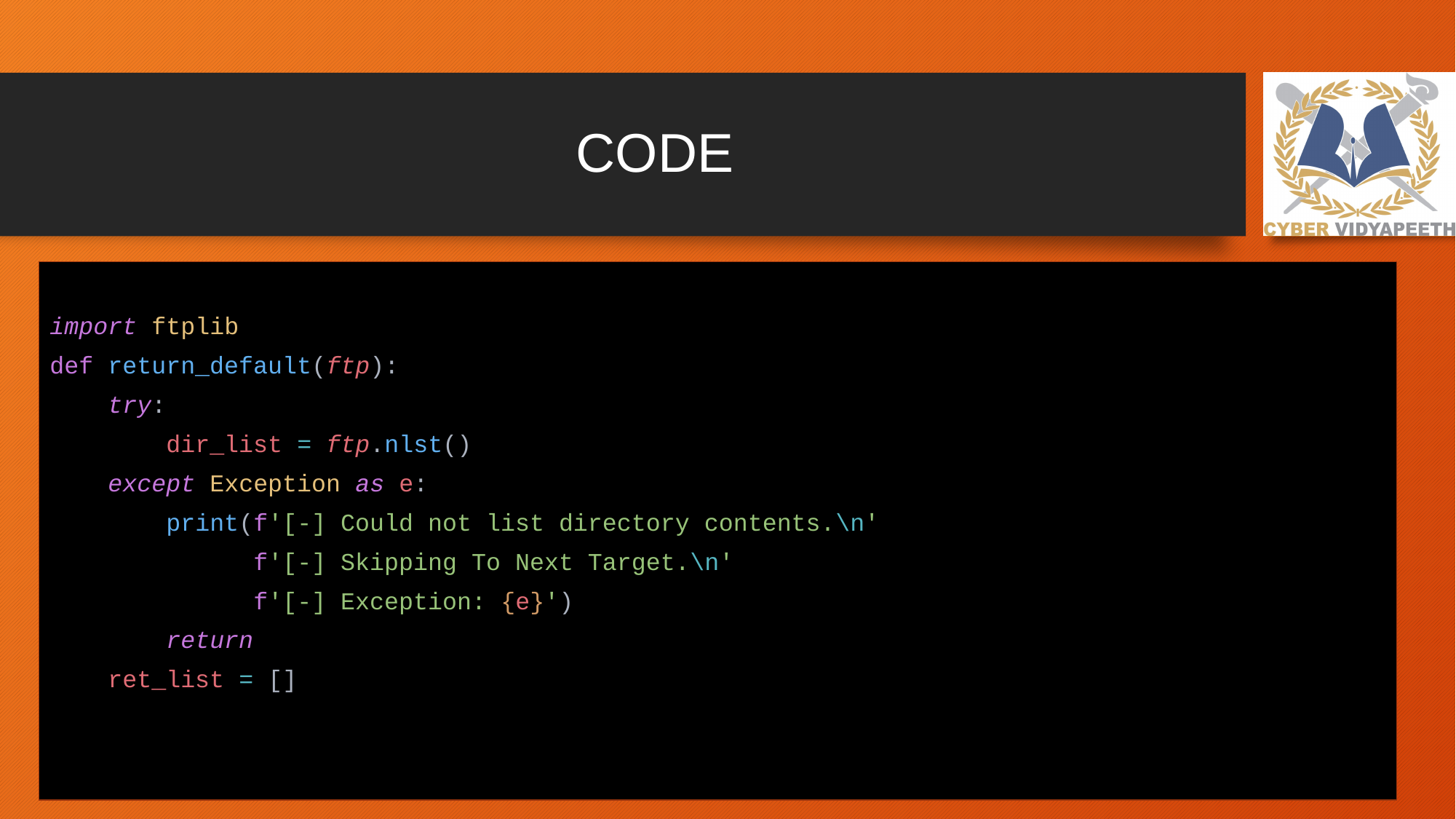

# CODE
import ftplib
def return_default(ftp):
    try:
        dir_list = ftp.nlst()
    except Exception as e:
        print(f'[-] Could not list directory contents.\n'
              f'[-] Skipping To Next Target.\n'
              f'[-] Exception: {e}')
        return
    ret_list = []